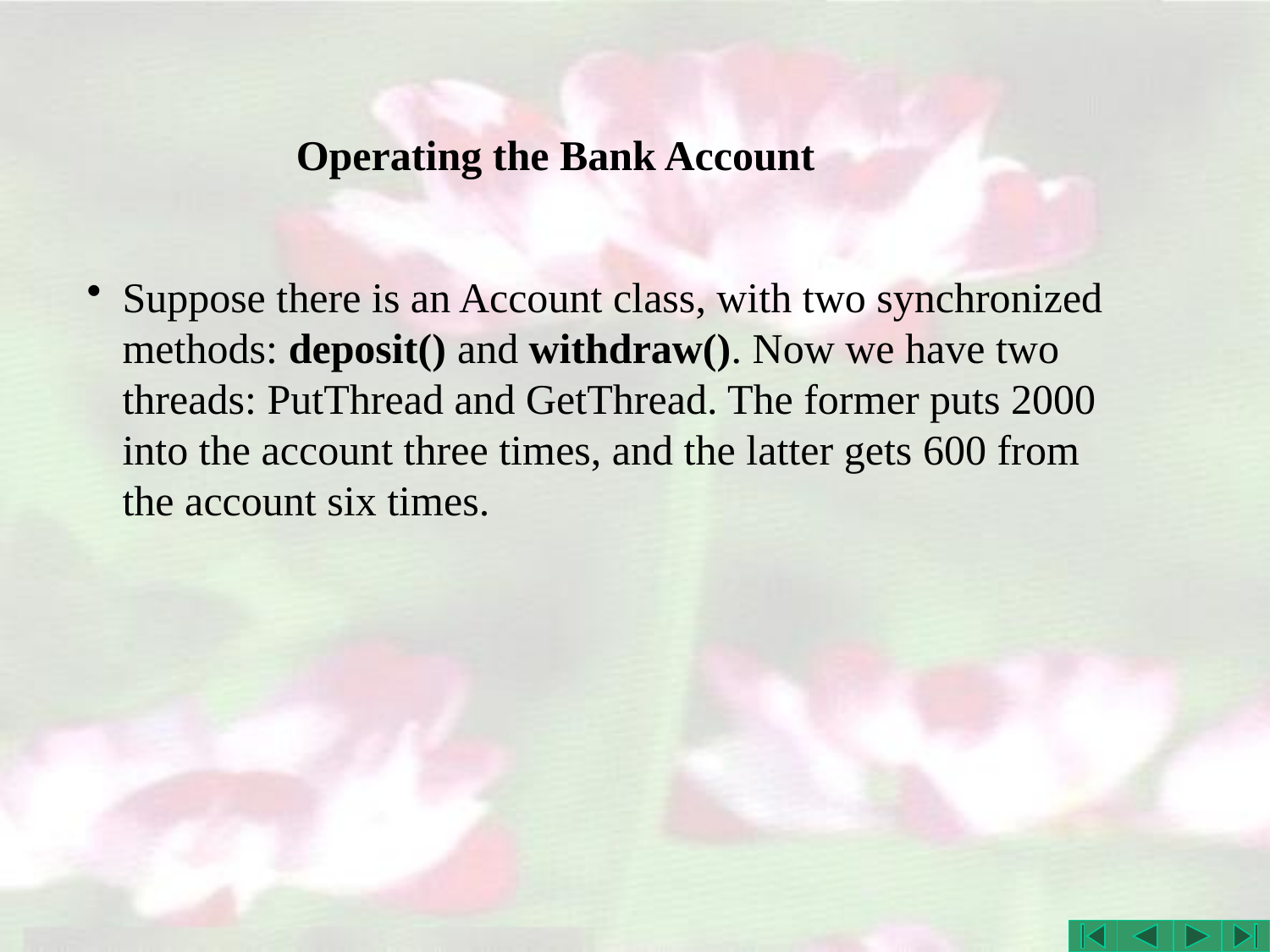

# Operating the Bank Account
Suppose there is an Account class, with two synchronized methods: deposit() and withdraw(). Now we have two threads: PutThread and GetThread. The former puts 2000 into the account three times, and the latter gets 600 from the account six times.